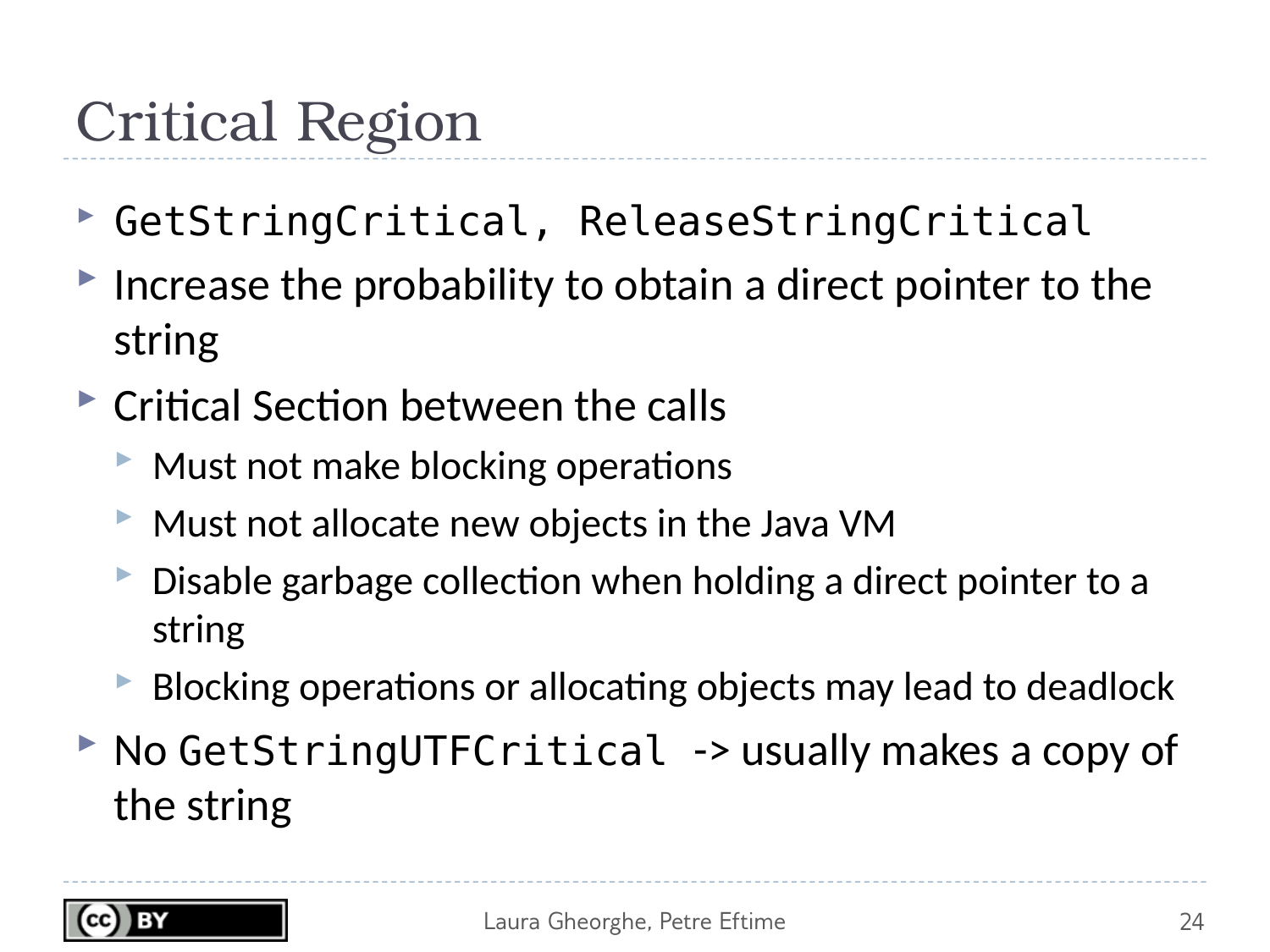

# Critical Region
GetStringCritical, ReleaseStringCritical
Increase the probability to obtain a direct pointer to the string
Critical Section between the calls
Must not make blocking operations
Must not allocate new objects in the Java VM
Disable garbage collection when holding a direct pointer to a string
Blocking operations or allocating objects may lead to deadlock
No GetStringUTFCritical -> usually makes a copy of the string
24